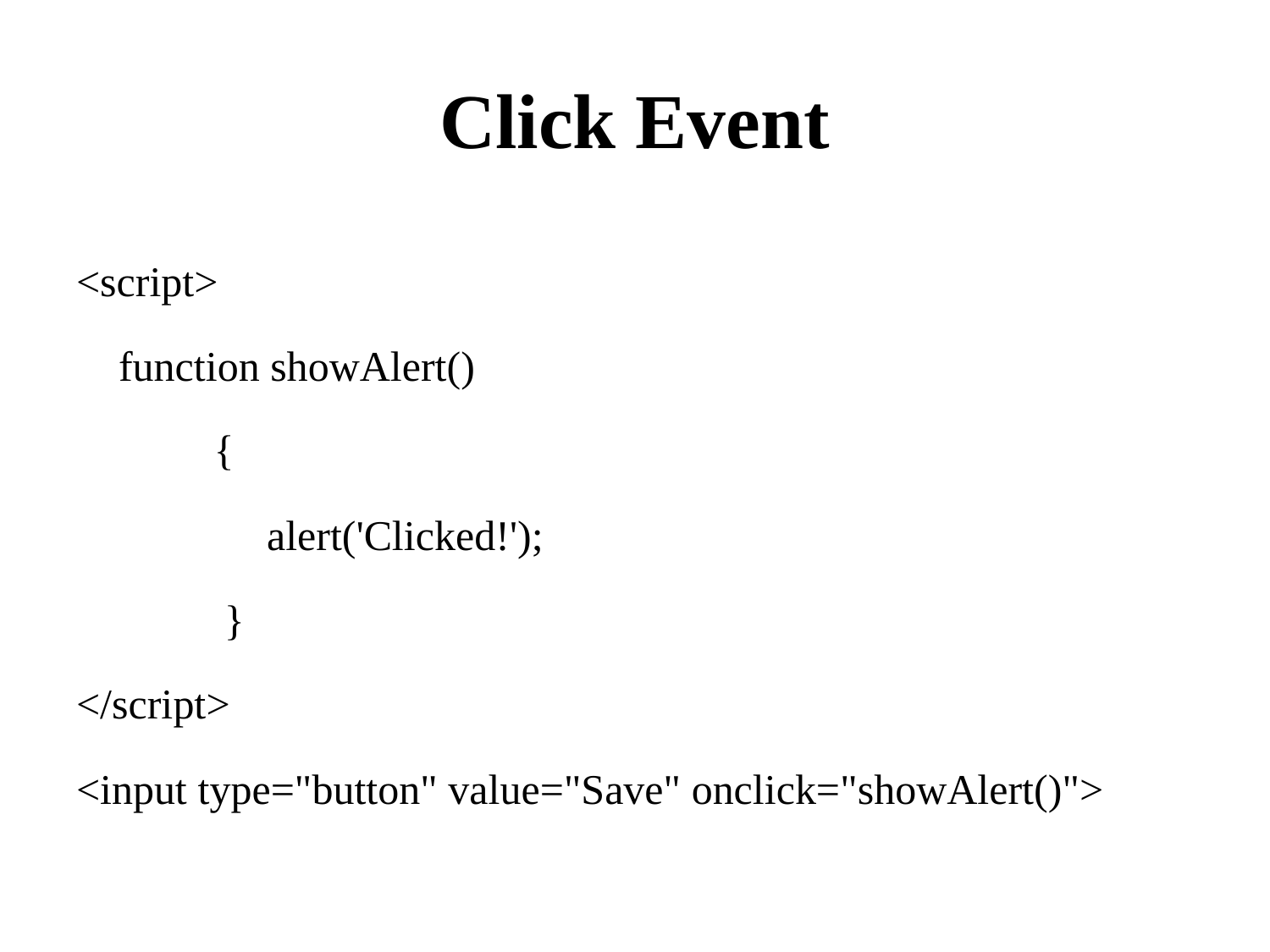

# Click Event
<script>
    function showAlert()
             {
                  alert('Clicked!');
              }
</script>
<input type="button" value="Save" onclick="showAlert()">